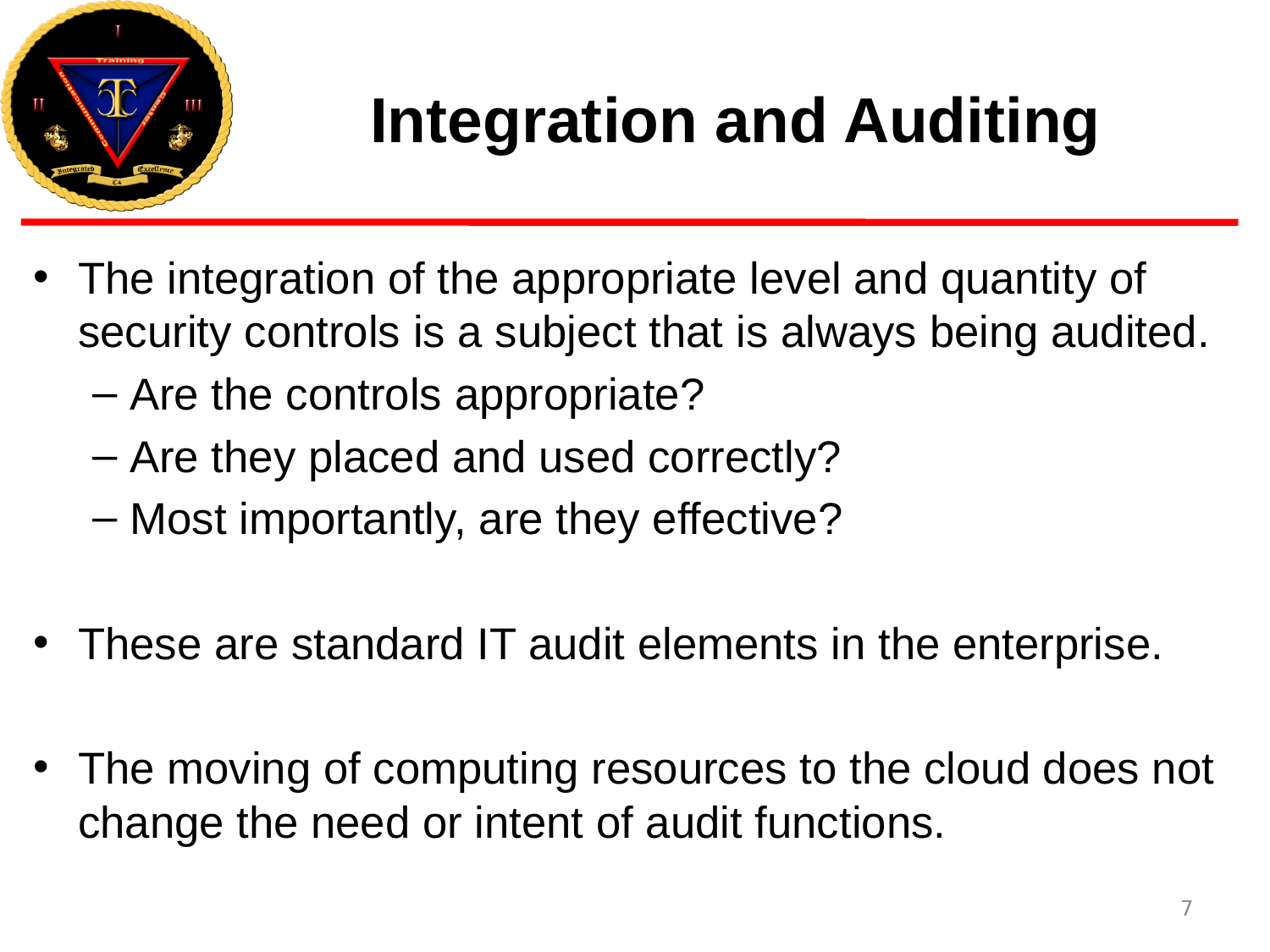

# Integration and Auditing
The integration of the appropriate level and quantity of security controls is a subject that is always being audited.
Are the controls appropriate?
Are they placed and used correctly?
Most importantly, are they effective?

These are standard IT audit elements in the enterprise.

The moving of computing resources to the cloud does not change the need or intent of audit functions.
7